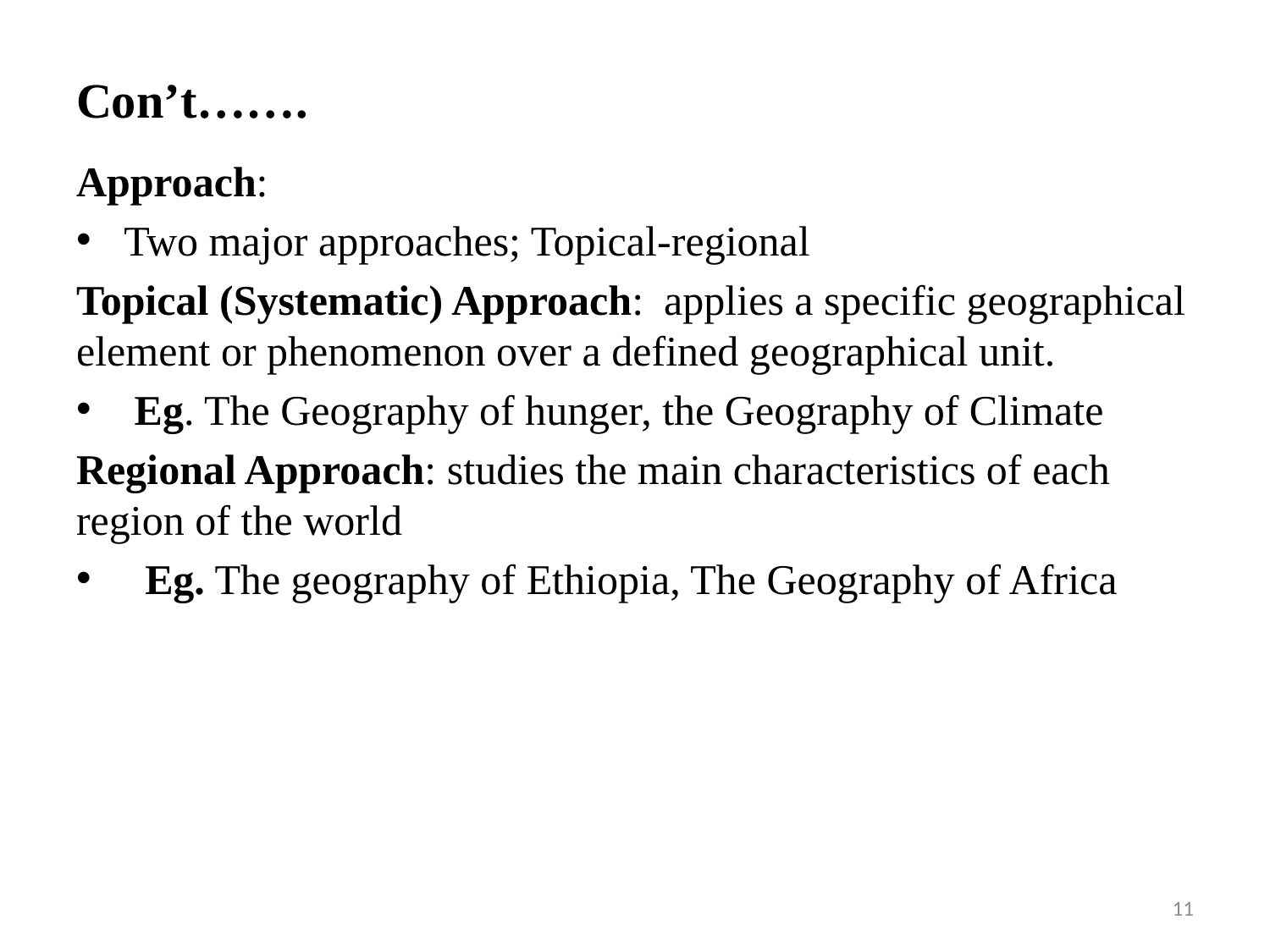

# Con’t…….
Approach:
Two major approaches; Topical-regional
Topical (Systematic) Approach:  applies a specific geographical element or phenomenon over a defined geographical unit.
 Eg. The Geography of hunger, the Geography of Climate
Regional Approach: studies the main characteristics of each region of the world
  Eg. The geography of Ethiopia, The Geography of Africa
11